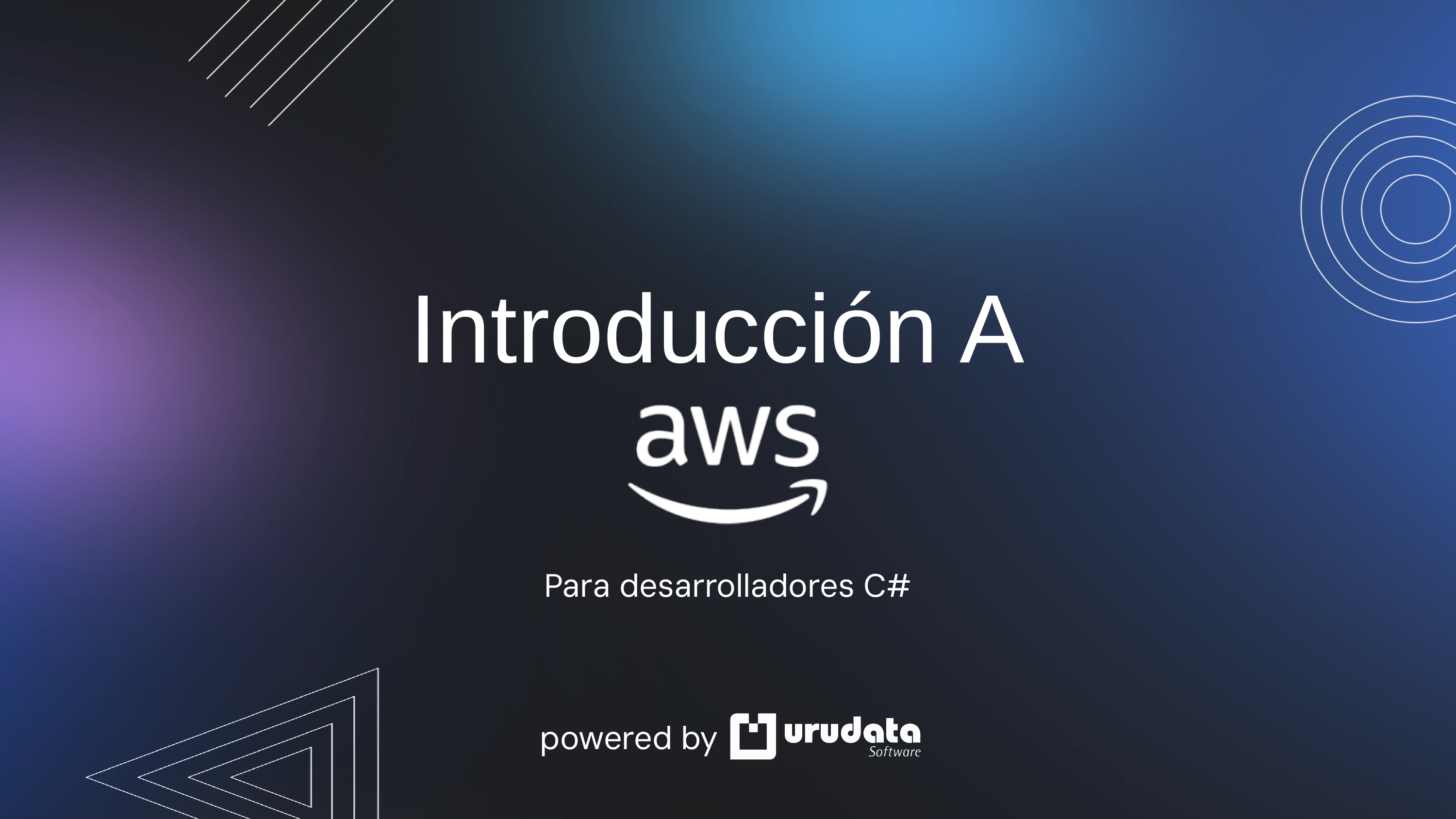

Introducción A

Para desarrolladores C#

powered by